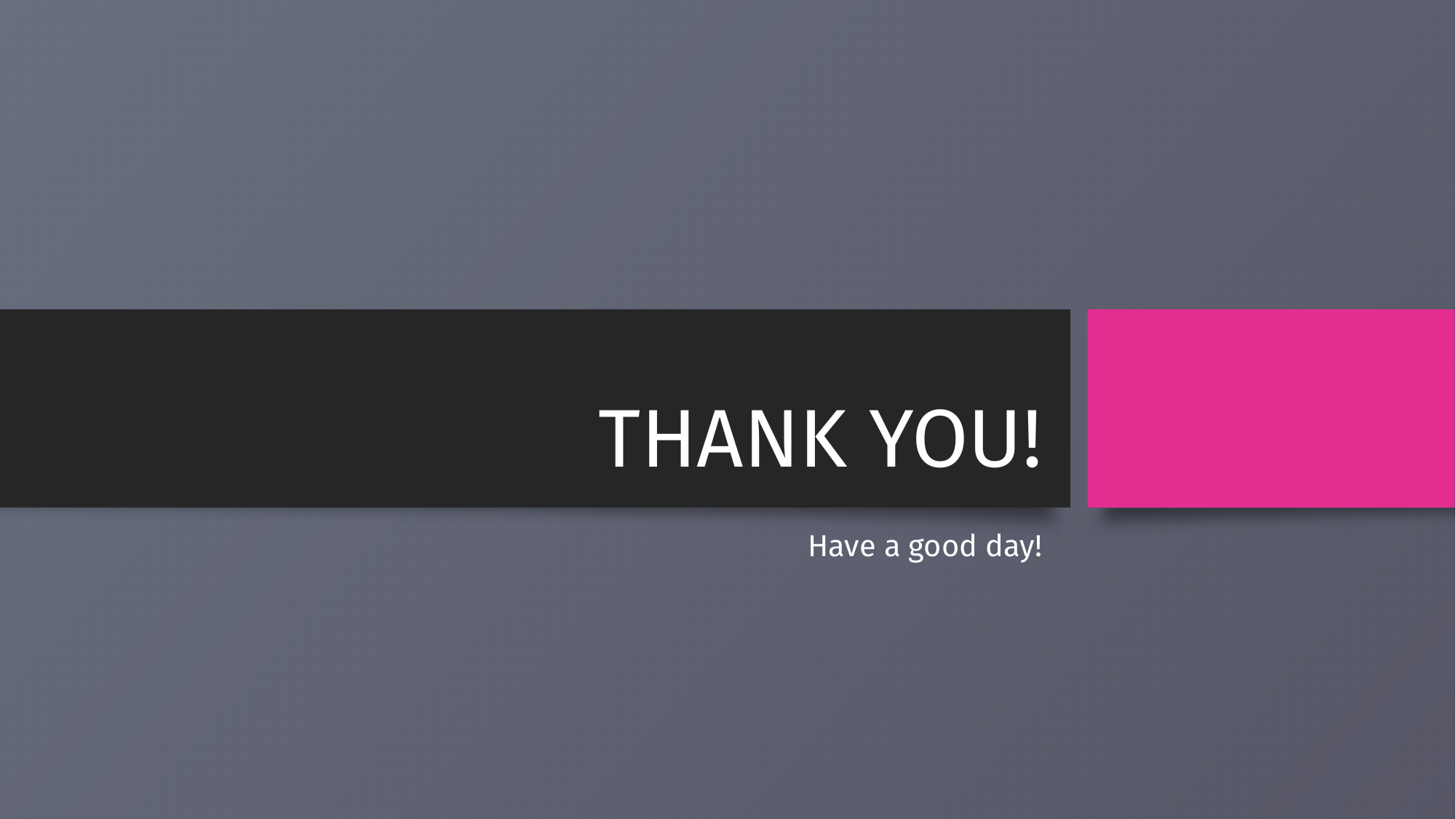

# THANK YOU!
Have a good day!